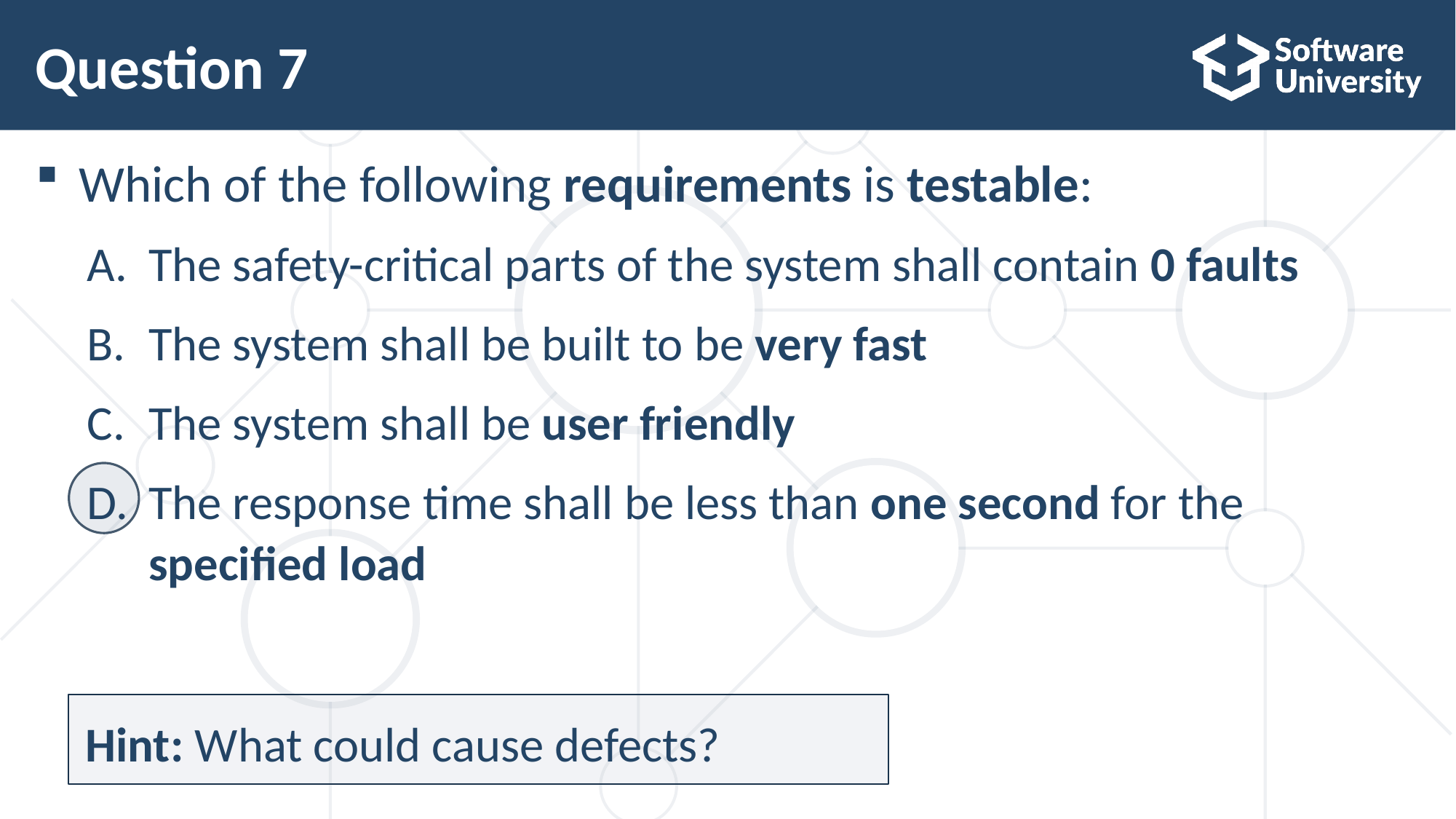

# Question 7
Which of the following requirements is testable:
The safety-critical parts of the system shall contain 0 faults
The system shall be built to be very fast
The system shall be user friendly
The response time shall be less than one second for the specified load

Hint: What could cause defects?